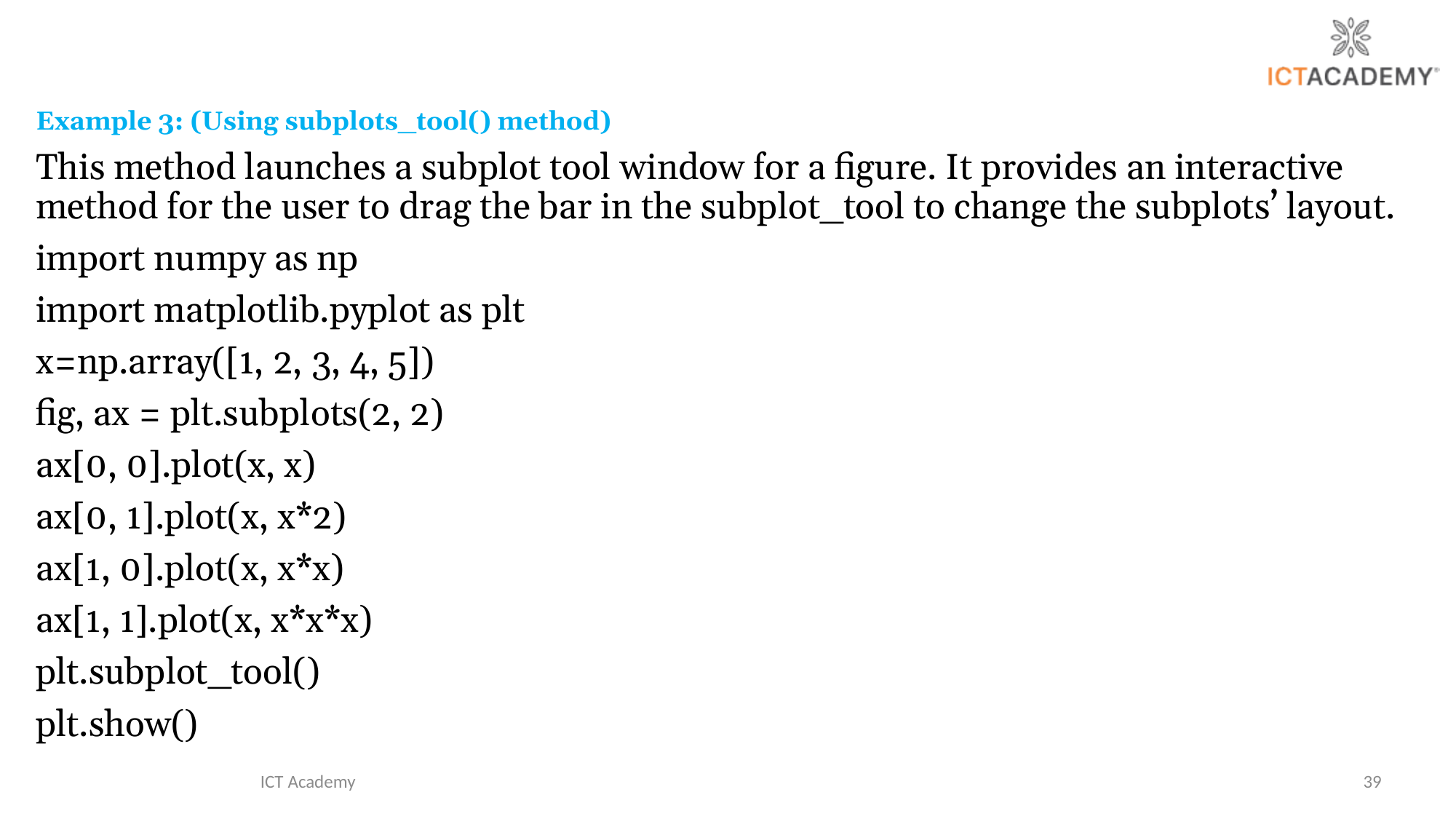

Example 3: (Using subplots_tool() method)
This method launches a subplot tool window for a figure. It provides an interactive method for the user to drag the bar in the subplot_tool to change the subplots’ layout.
import numpy as np
import matplotlib.pyplot as plt
x=np.array([1, 2, 3, 4, 5])
fig, ax = plt.subplots(2, 2)
ax[0, 0].plot(x, x)
ax[0, 1].plot(x, x*2)
ax[1, 0].plot(x, x*x)
ax[1, 1].plot(x, x*x*x)
plt.subplot_tool()
plt.show()
ICT Academy
39